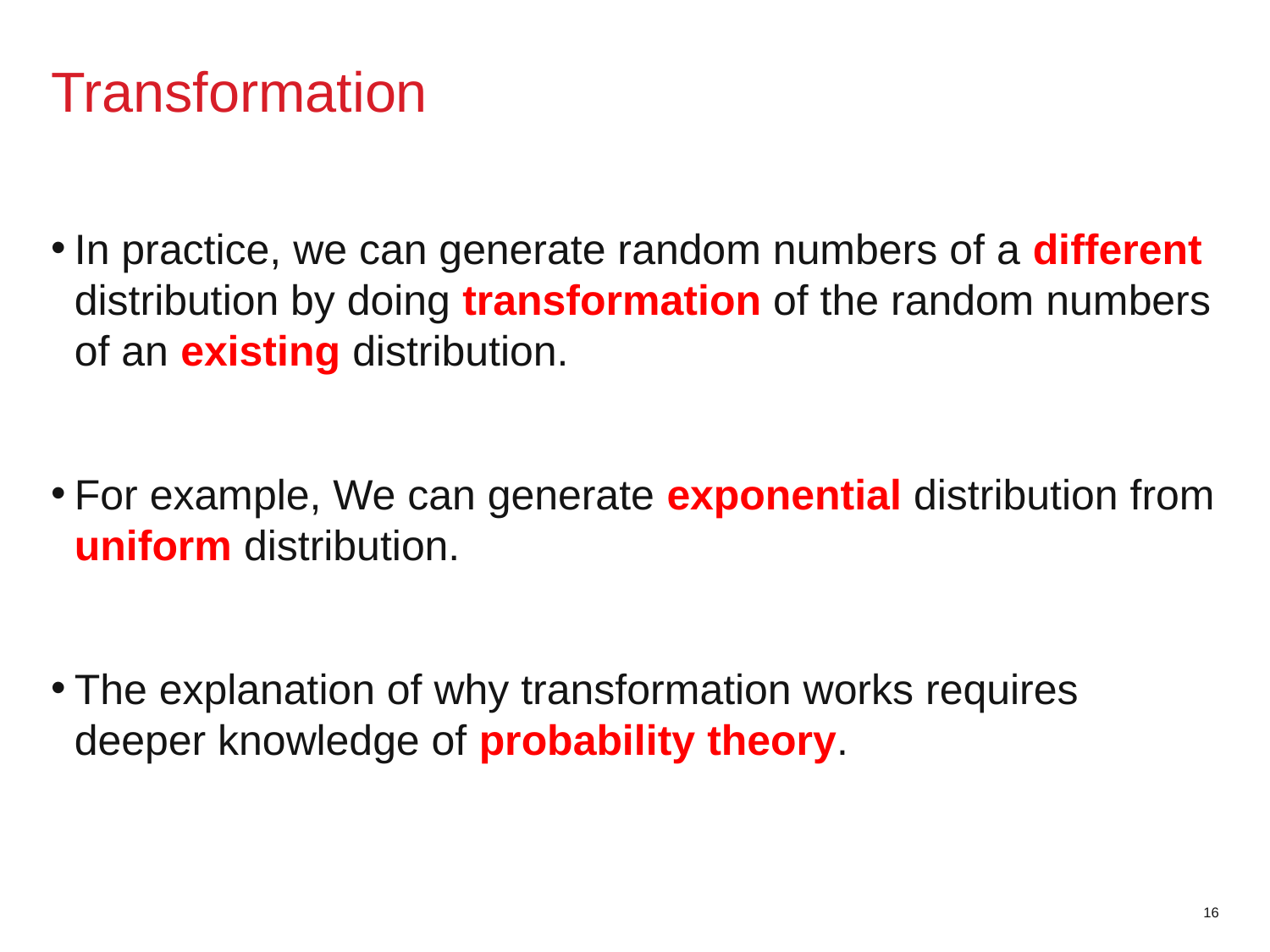

Transformation
In practice, we can generate random numbers of a different distribution by doing transformation of the random numbers of an existing distribution.

For example, We can generate exponential distribution from uniform distribution.

The explanation of why transformation works requires deeper knowledge of probability theory.

16